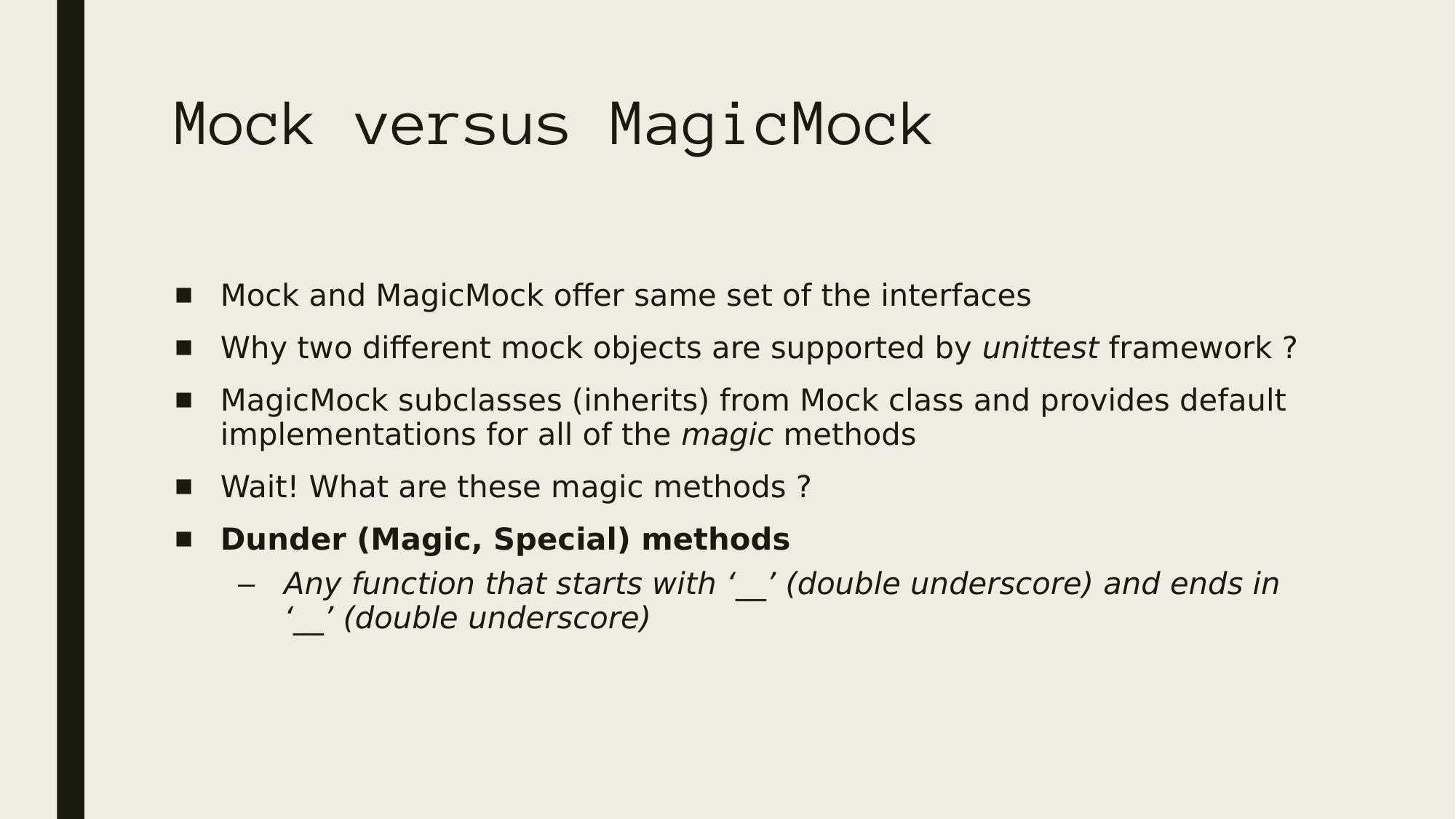

# Mock versus MagicMock
Mock and MagicMock offer same set of the interfaces
Why two different mock objects are supported by unittest framework ?
MagicMock subclasses (inherits) from Mock class and provides default implementations for all of the magic methods
Wait! What are these magic methods ?
Dunder (Magic, Special) methods
Any function that starts with ‘__’ (double underscore) and ends in ‘__’ (double underscore)